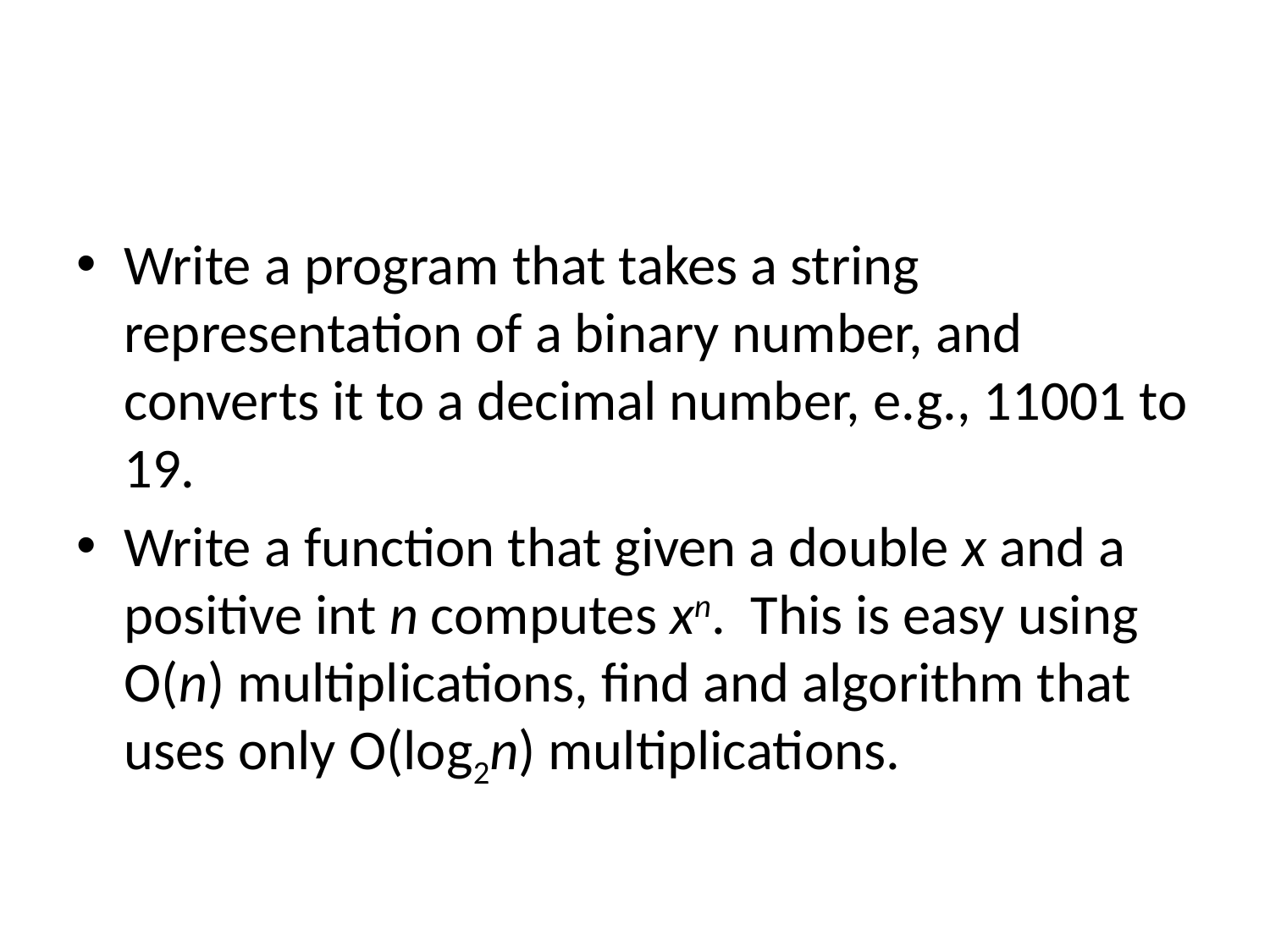

#
Write a program that takes a string representation of a binary number, and converts it to a decimal number, e.g., 11001 to 19.
Write a function that given a double x and a positive int n computes xn.  This is easy using O(n) multiplications, find and algorithm that uses only O(log2n) multiplications.